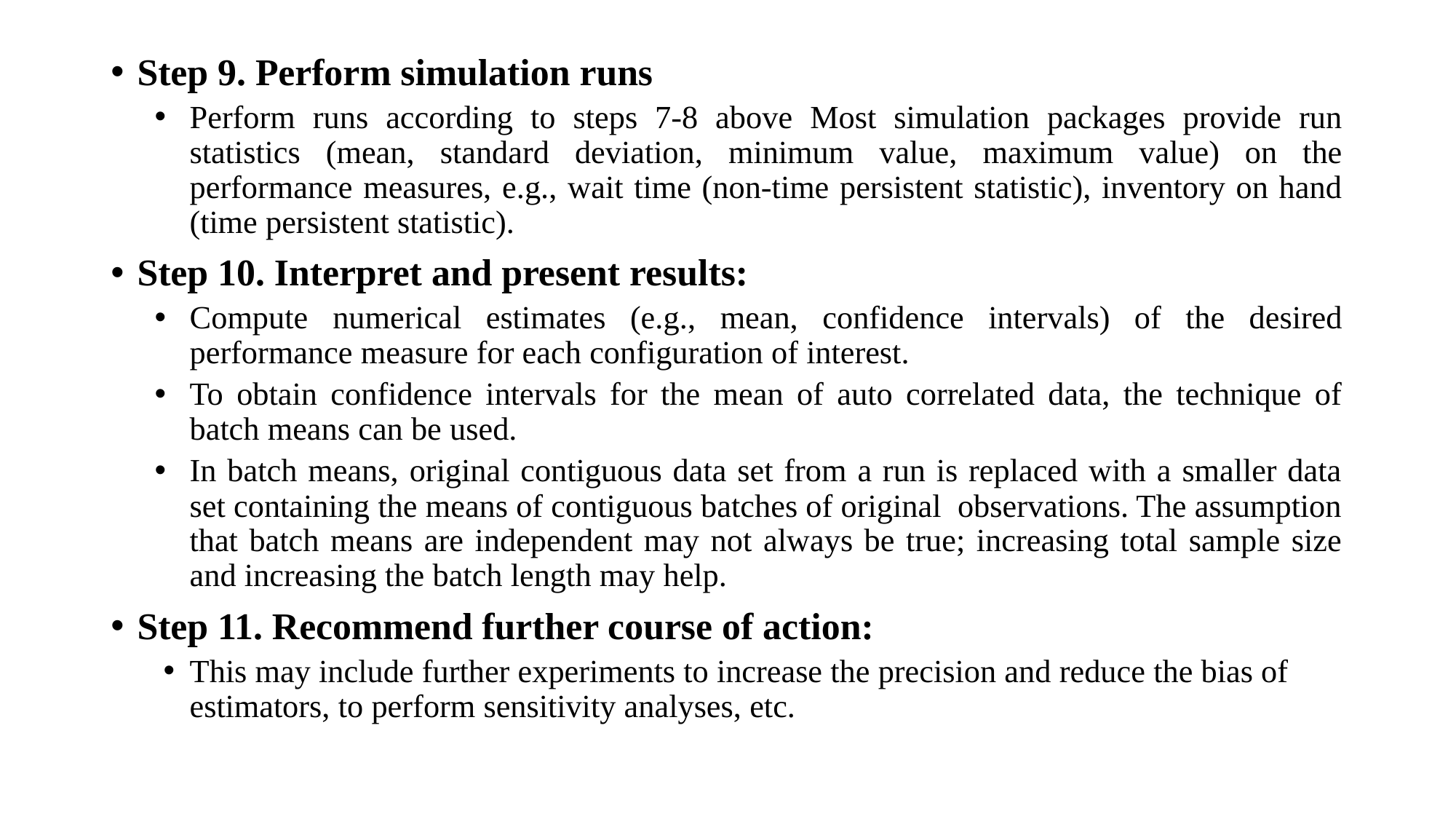

Step 9. Perform simulation runs
Perform runs according to steps 7-8 above Most simulation packages provide run statistics (mean, standard deviation, minimum value, maximum value) on the performance measures, e.g., wait time (non-time persistent statistic), inventory on hand (time persistent statistic).
Step 10. Interpret and present results:
Compute numerical estimates (e.g., mean, confidence intervals) of the desired performance measure for each configuration of interest.
To obtain confidence intervals for the mean of auto correlated data, the technique of batch means can be used.
In batch means, original contiguous data set from a run is replaced with a smaller data set containing the means of contiguous batches of original  observations. The assumption that batch means are independent may not always be true; increasing total sample size and increasing the batch length may help.
Step 11. Recommend further course of action:
This may include further experiments to increase the precision and reduce the bias of estimators, to perform sensitivity analyses, etc.